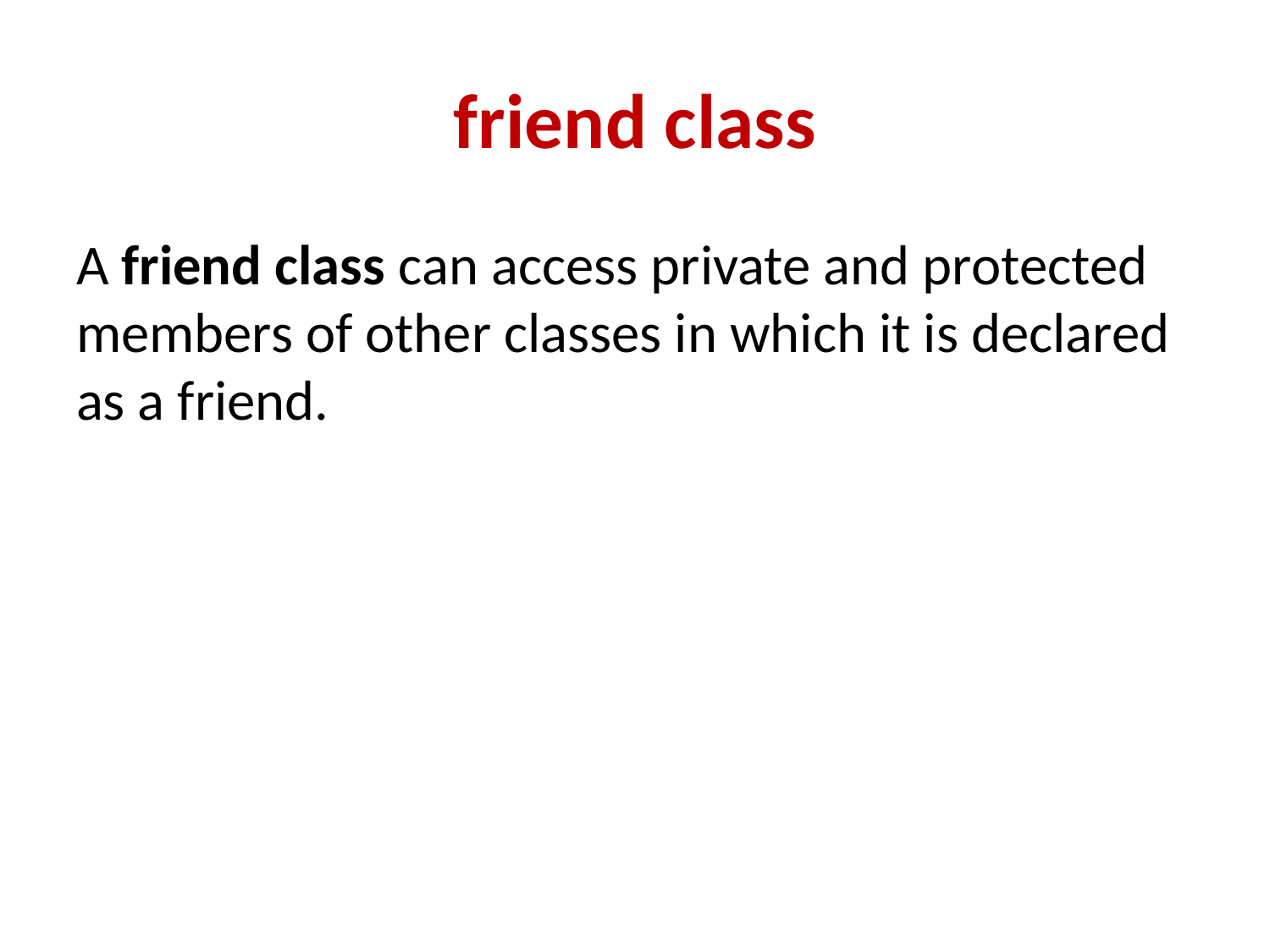

# friend class
A friend class can access private and protected members of other classes in which it is declared as a friend.